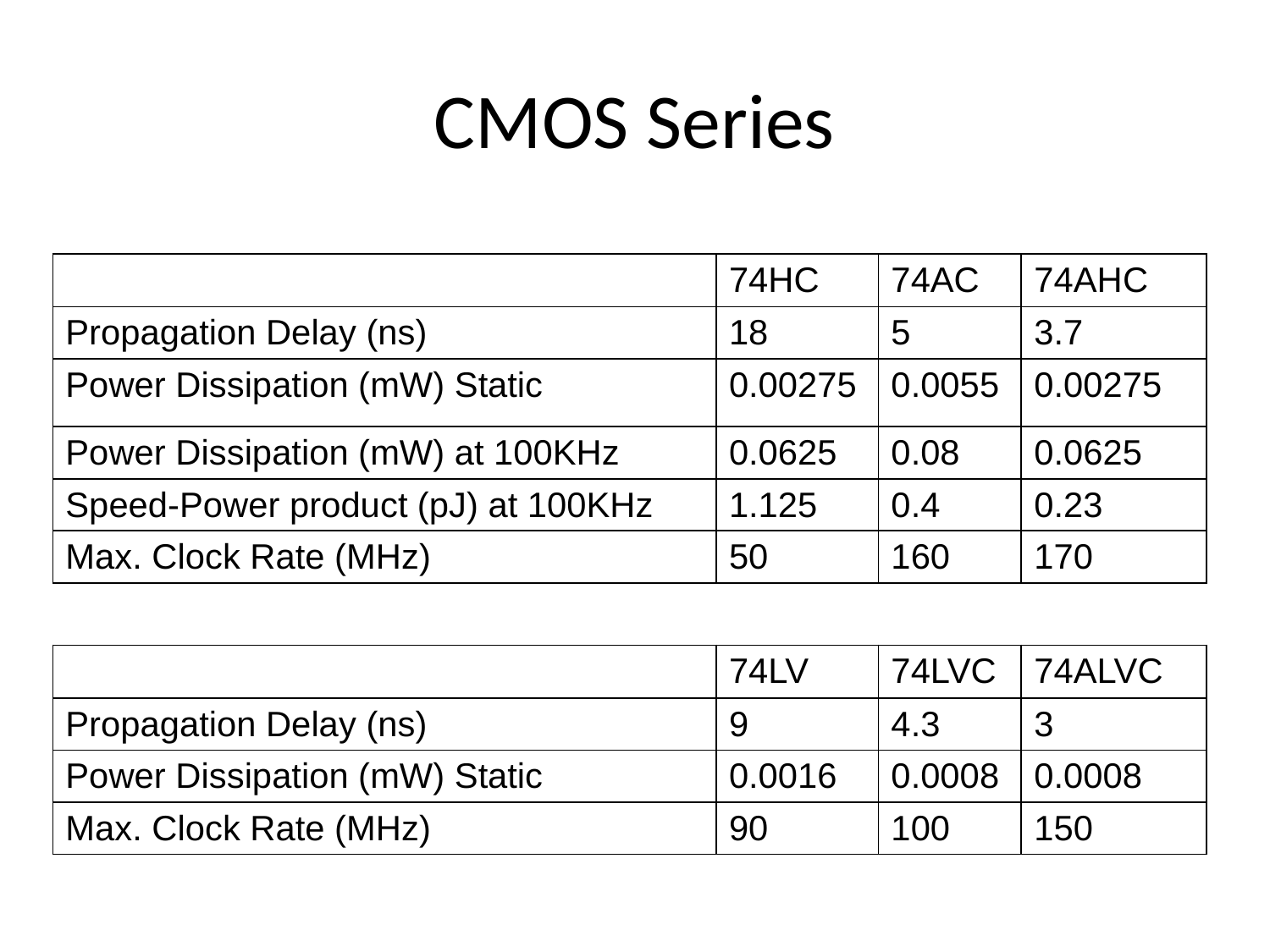

# CMOS Series
|  | 74HC | 74AC | 74AHC |
| --- | --- | --- | --- |
| Propagation Delay (ns) | 18 | 5 | 3.7 |
| Power Dissipation (mW) Static | 0.00275 | 0.0055 | 0.00275 |
| Power Dissipation (mW) at 100KHz | 0.0625 | 0.08 | 0.0625 |
| Speed-Power product (pJ) at 100KHz | 1.125 | 0.4 | 0.23 |
| Max. Clock Rate (MHz) | 50 | 160 | 170 |
|  | 74LV | 74LVC | 74ALVC |
| --- | --- | --- | --- |
| Propagation Delay (ns) | 9 | 4.3 | 3 |
| Power Dissipation (mW) Static | 0.0016 | 0.0008 | 0.0008 |
| Max. Clock Rate (MHz) | 90 | 100 | 150 |